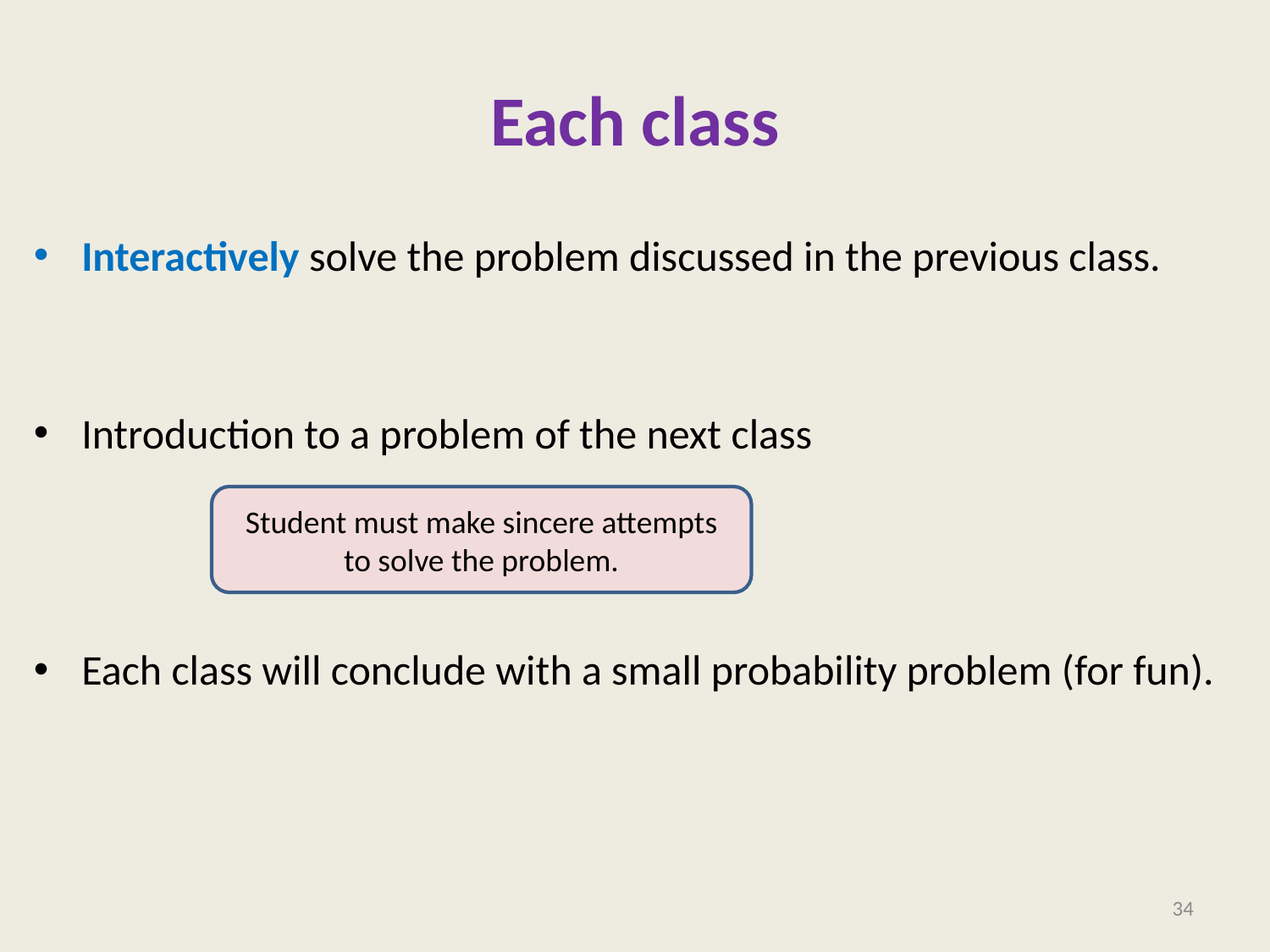

# Each class
Interactively solve the problem discussed in the previous class.

Introduction to a problem of the next class

Each class will conclude with a small probability problem (for fun).

Student must make sincere attempts to solve the problem.
34